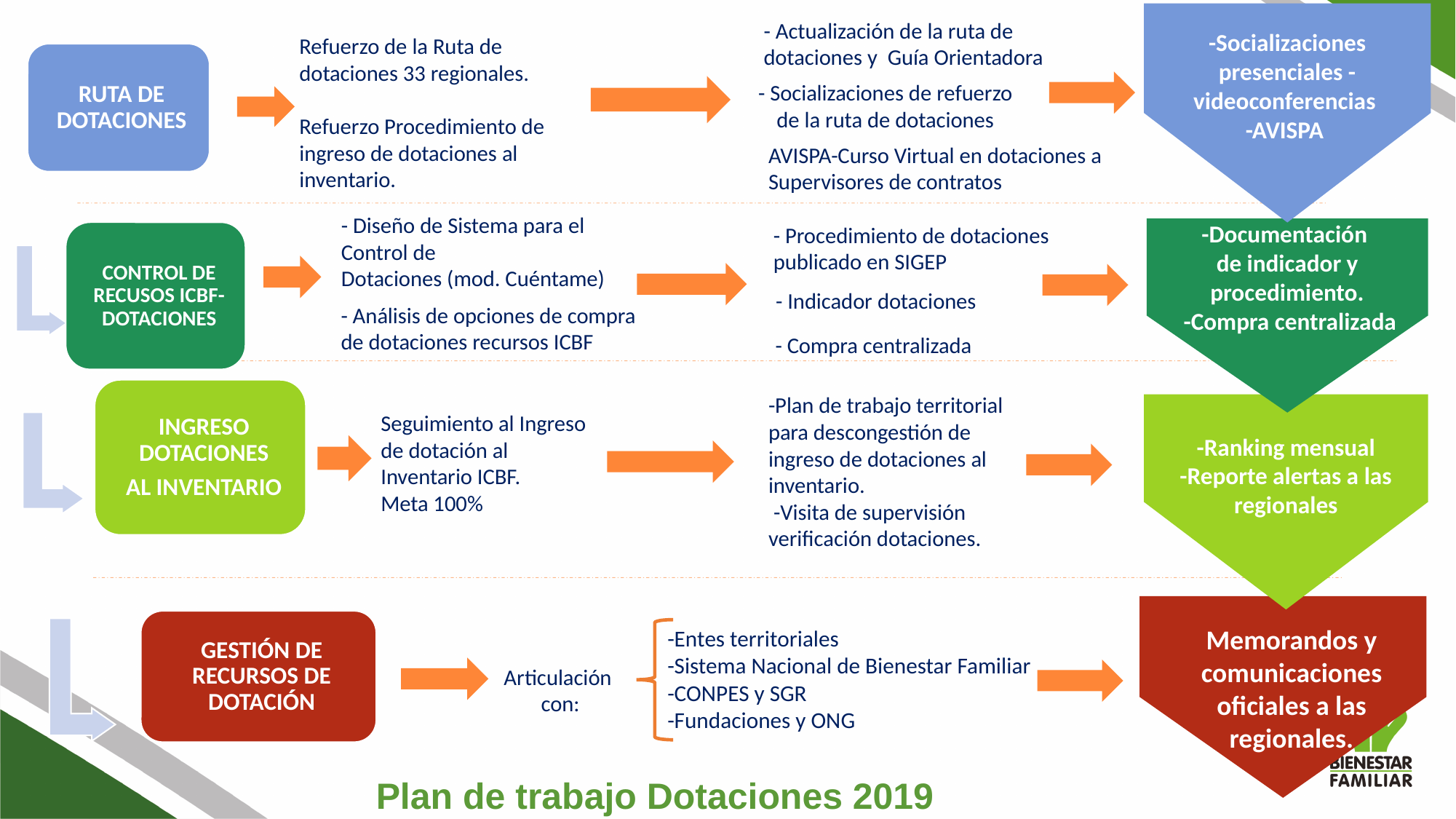

PRODUCTOS
ACTIVIDADES
ESTRATEGIA
-Socializaciones presenciales - videoconferencias
-AVISPA
- Actualización de la ruta de dotaciones y  Guía Orientadora
RUTA DE DOTACIONES
CONTROL DE RECUSOS ICBF-DOTACIONES
INGRESO DOTACIONES
AL INVENTARIO
GESTIÓN DE RECURSOS DE DOTACIÓN
Refuerzo de la Ruta de dotaciones 33 regionales.

Refuerzo Procedimiento de ingreso de dotaciones al inventario.

- Socializaciones de refuerzo de la ruta de dotaciones

AVISPA-Curso Virtual en dotaciones a Supervisores de contratos
-Documentación
de indicador y procedimiento.
 -Compra centralizada

- Diseño de Sistema para el Control de
Dotaciones (mod. Cuéntame)

- Procedimiento de dotaciones publicado en SIGEP

- Indicador dotaciones
- Análisis de opciones de compra de dotaciones recursos ICBF
- Compra centralizada
-Ranking mensual
-Reporte alertas a las regionales
-Plan de trabajo territorial para descongestión de ingreso de dotaciones al inventario.
 -Visita de supervisión verificación dotaciones.
Seguimiento al Ingreso de dotación al Inventario ICBF.
Meta 100%

Memorandos y comunicaciones oficiales a las regionales.
-Entes territoriales
-Sistema Nacional de Bienestar Familiar
-CONPES y SGR
-Fundaciones y ONG

Articulación
con:

Plan de trabajo Dotaciones 2019